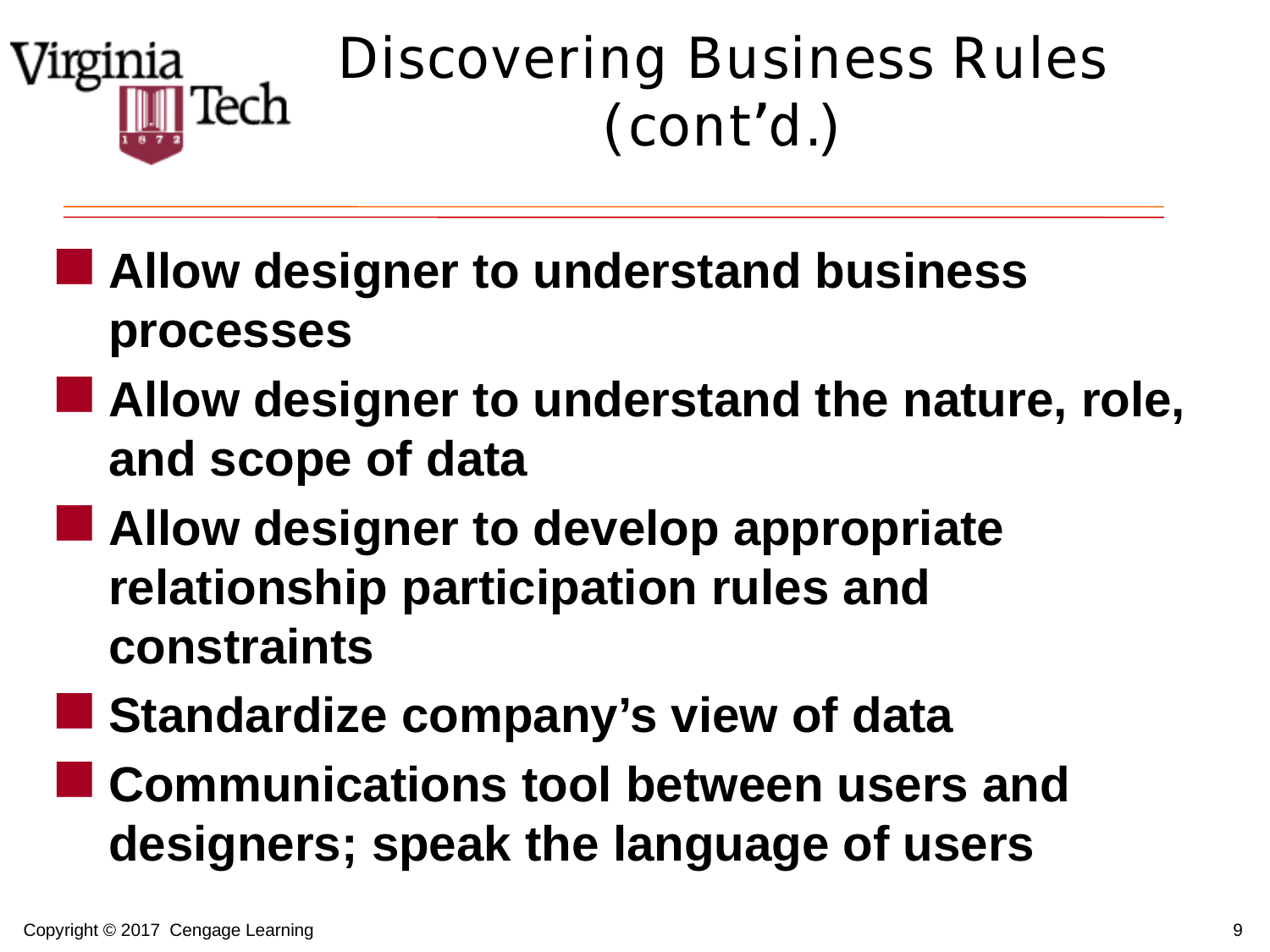

# Discovering Business Rules (cont’d.)
Allow designer to understand business processes
Allow designer to understand the nature, role, and scope of data
Allow designer to develop appropriate relationship participation rules and constraints
Standardize company’s view of data
Communications tool between users and designers; speak the language of users
9
Copyright © 2017  Cengage Learning